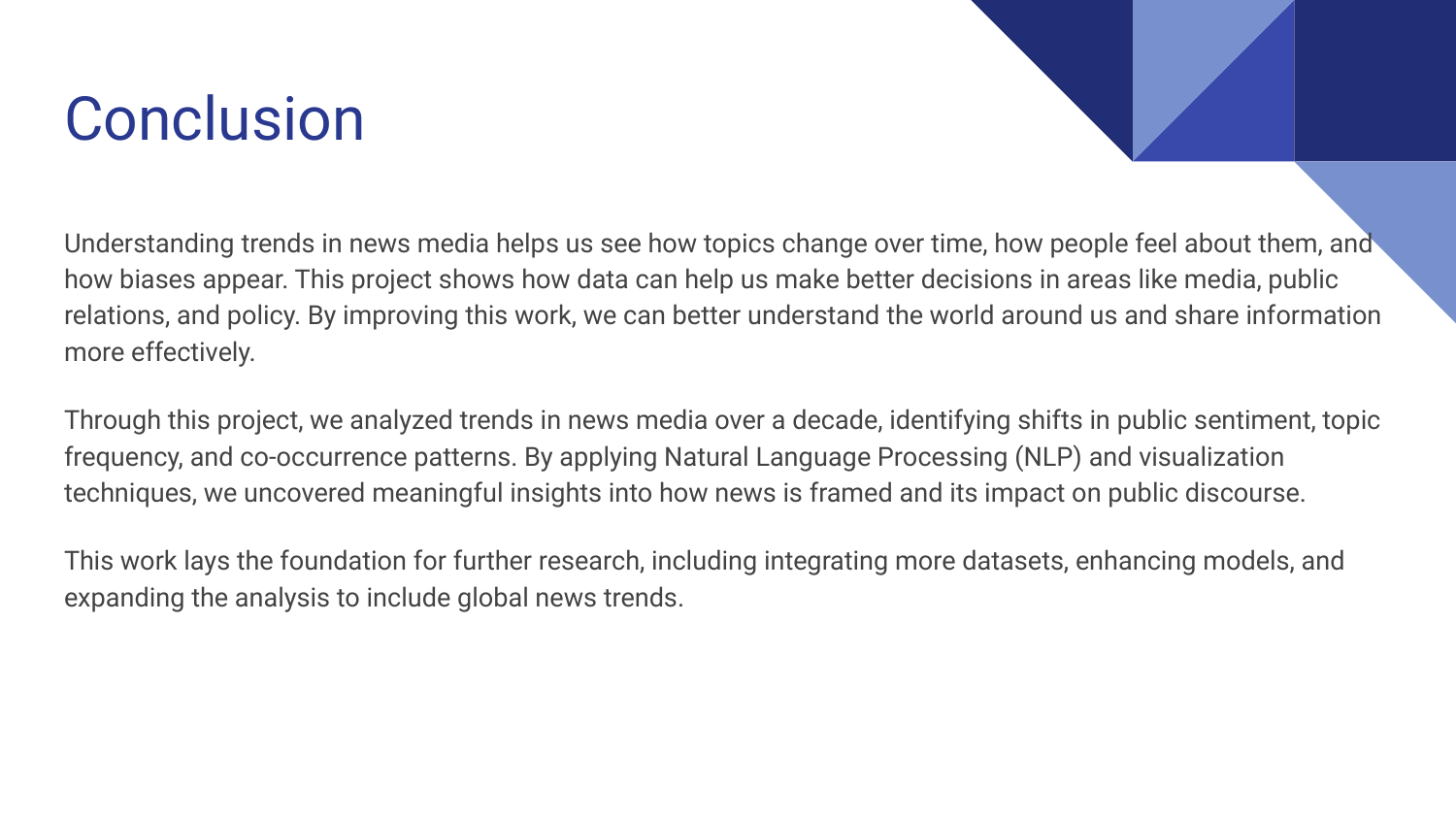

# Conclusion
Understanding trends in news media helps us see how topics change over time, how people feel about them, and how biases appear. This project shows how data can help us make better decisions in areas like media, public relations, and policy. By improving this work, we can better understand the world around us and share information more effectively.
Through this project, we analyzed trends in news media over a decade, identifying shifts in public sentiment, topic frequency, and co-occurrence patterns. By applying Natural Language Processing (NLP) and visualization techniques, we uncovered meaningful insights into how news is framed and its impact on public discourse.
This work lays the foundation for further research, including integrating more datasets, enhancing models, and expanding the analysis to include global news trends.